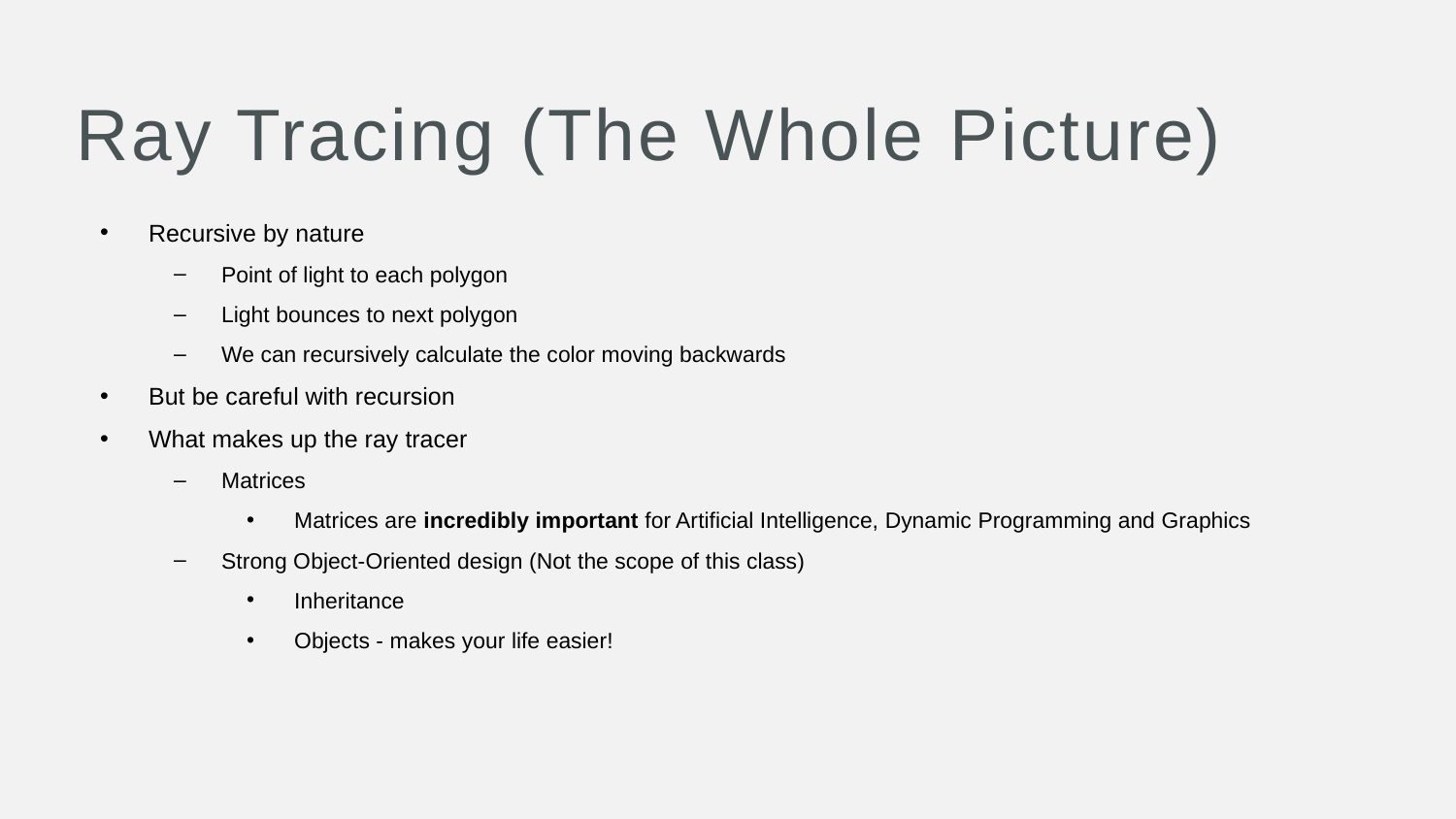

# Ray Tracing (The Whole Picture)
Recursive by nature
Point of light to each polygon
Light bounces to next polygon
We can recursively calculate the color moving backwards
But be careful with recursion
What makes up the ray tracer
Matrices
Matrices are incredibly important for Artificial Intelligence, Dynamic Programming and Graphics
Strong Object-Oriented design (Not the scope of this class)
Inheritance
Objects - makes your life easier!